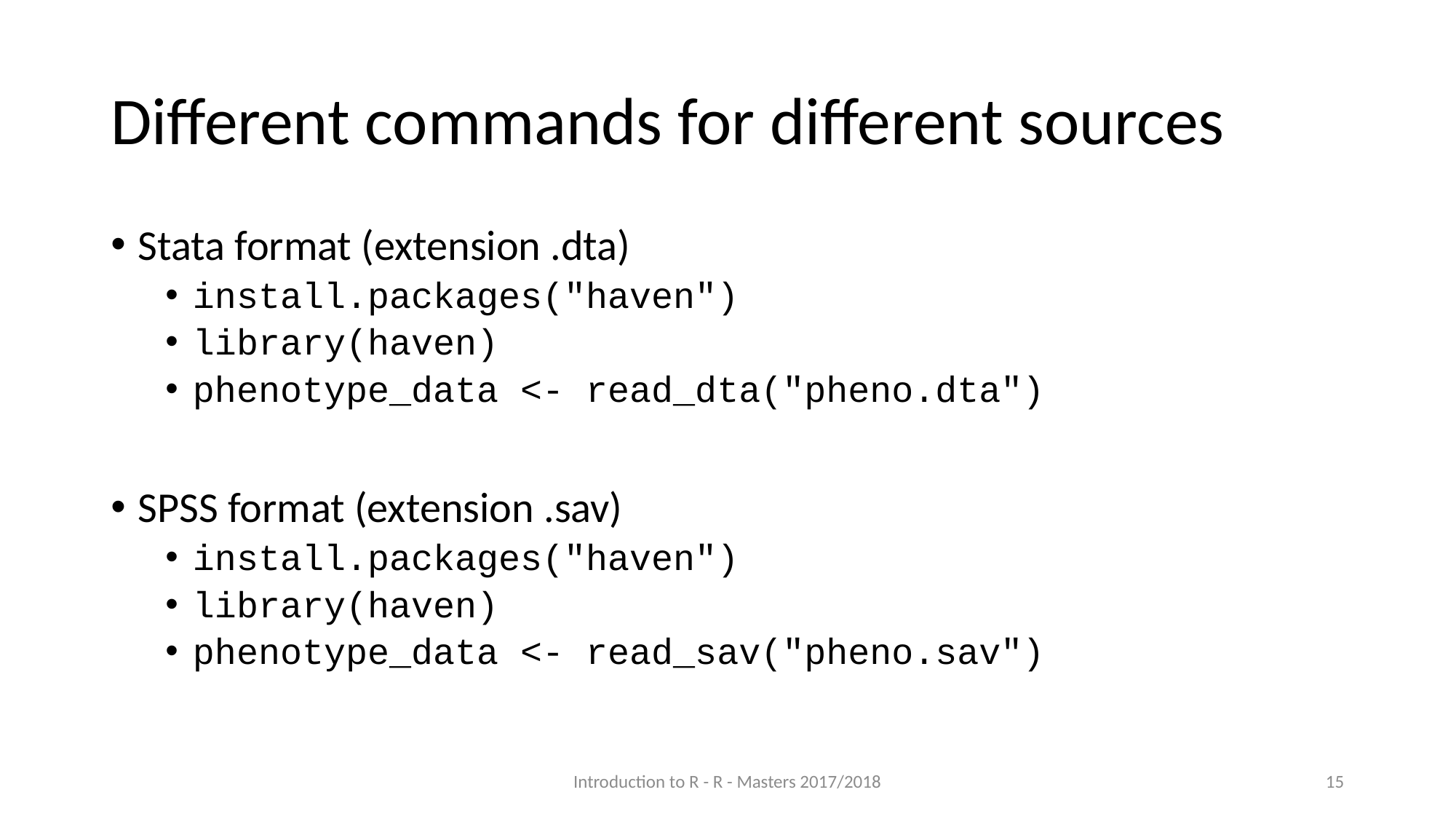

# Different commands for different sources
Stata format (extension .dta)
install.packages("haven")
library(haven)
phenotype_data <- read_dta("pheno.dta")

SPSS format (extension .sav)
install.packages("haven")
library(haven)
phenotype_data <- read_sav("pheno.sav")

Introduction to R - R - Masters 2017/2018
15